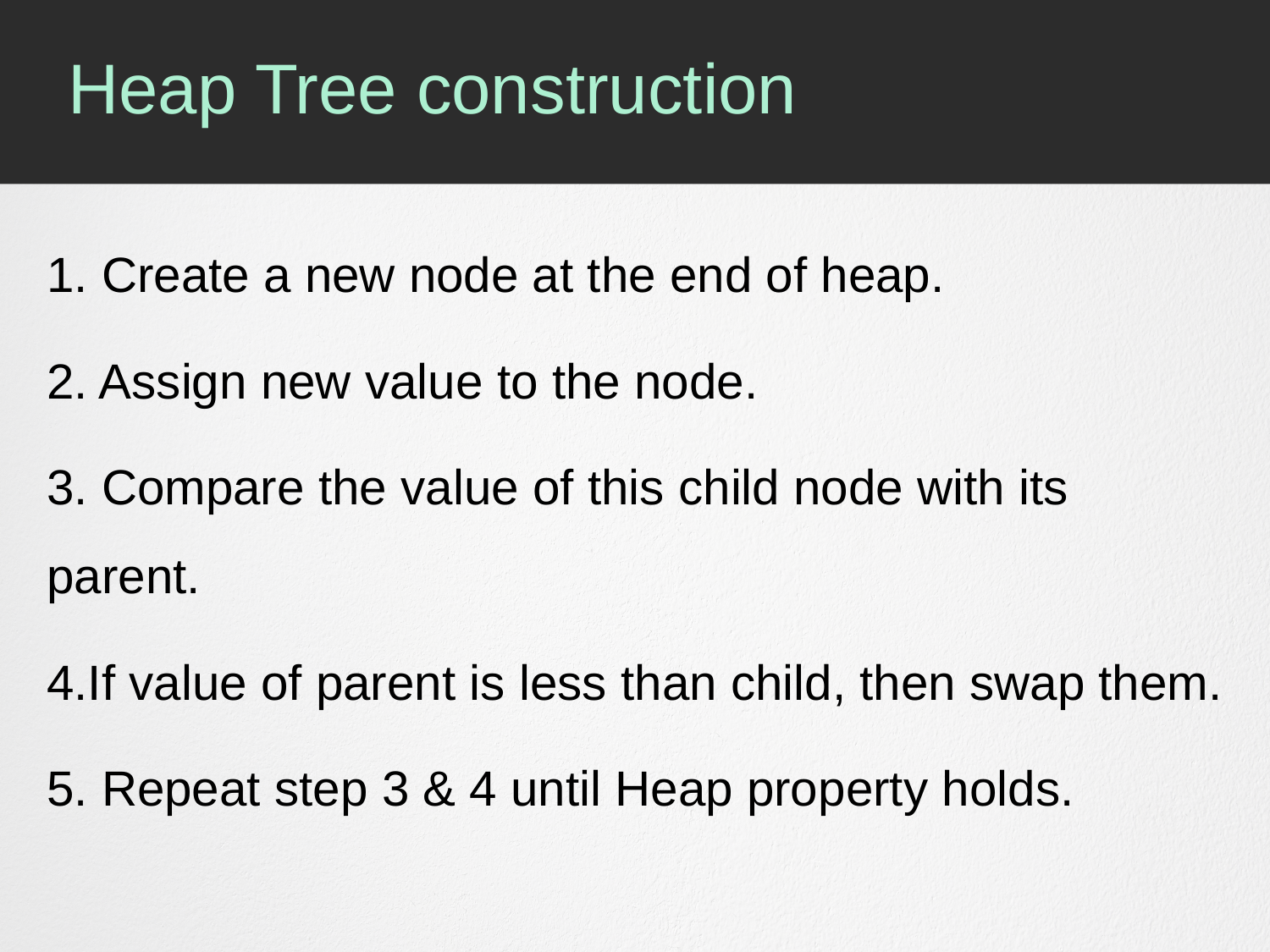

# Heap Tree construction
1. Create a new node at the end of heap.
2. Assign new value to the node.
3. Compare the value of this child node with its parent.
4.If value of parent is less than child, then swap them.
5. Repeat step 3 & 4 until Heap property holds.